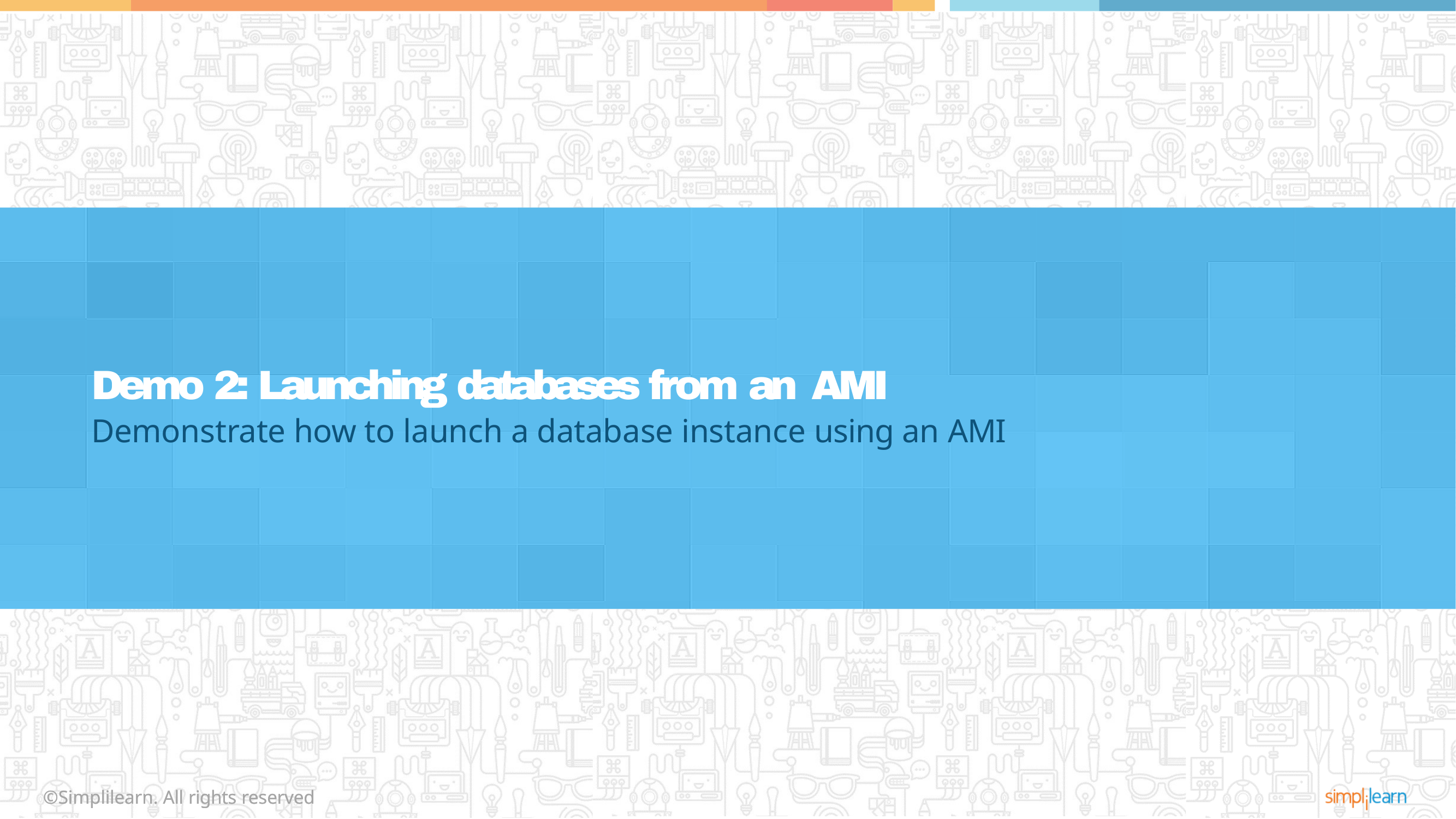

# Demo 2: Launching databases from an AMI
Demonstrate how to launch a database instance using an AMI

©Simplilearn. All rights reserved
©Simplilearn. All rights reserved
47